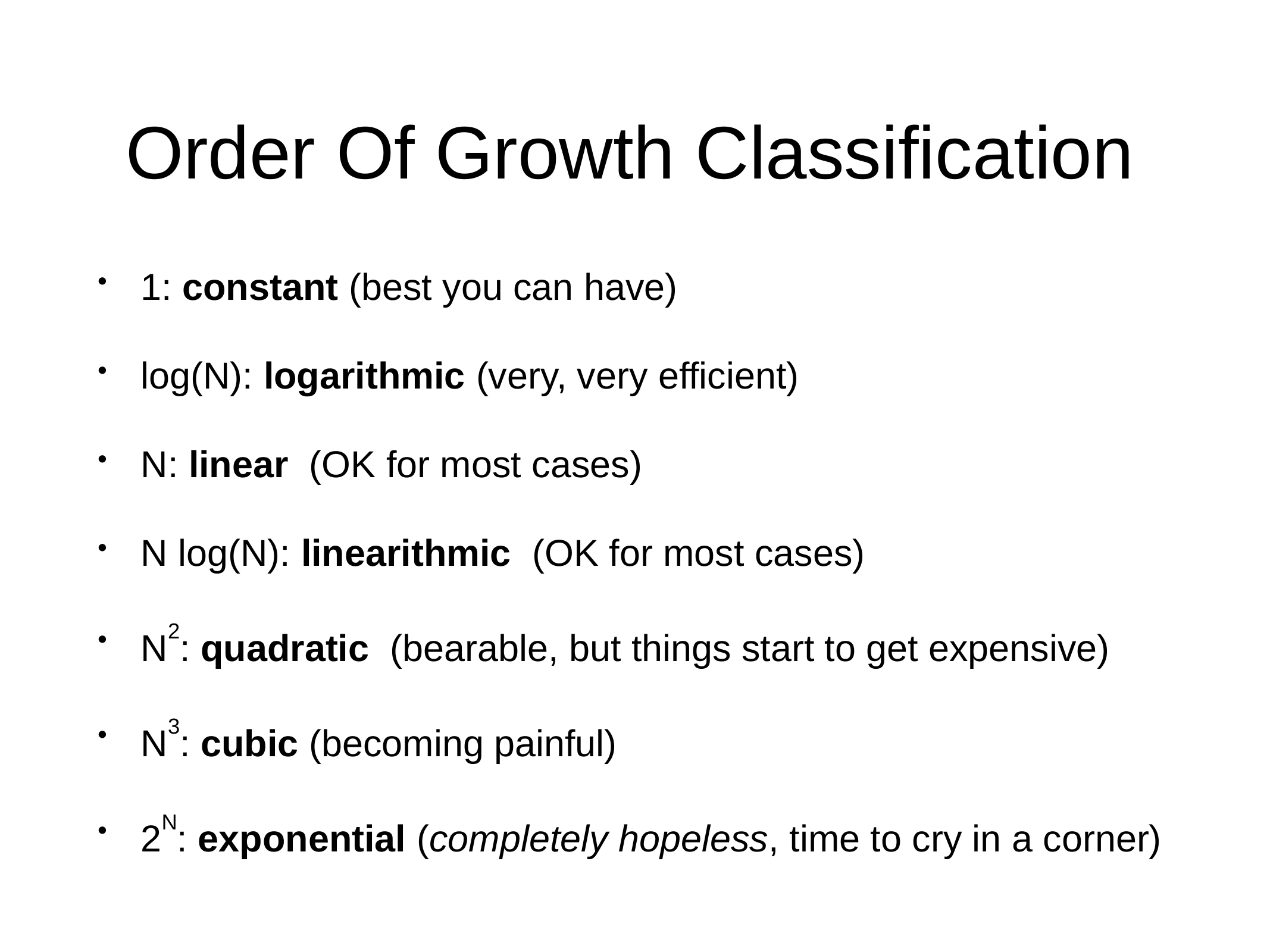

# Order Of Growth Classification
1: constant (best you can have)
log(N): logarithmic (very, very efficient)
N: linear  (OK for most cases)
N log(N): linearithmic  (OK for most cases)
N2: quadratic  (bearable, but things start to get expensive)
N3: cubic (becoming painful)
2N: exponential (completely hopeless, time to cry in a corner)